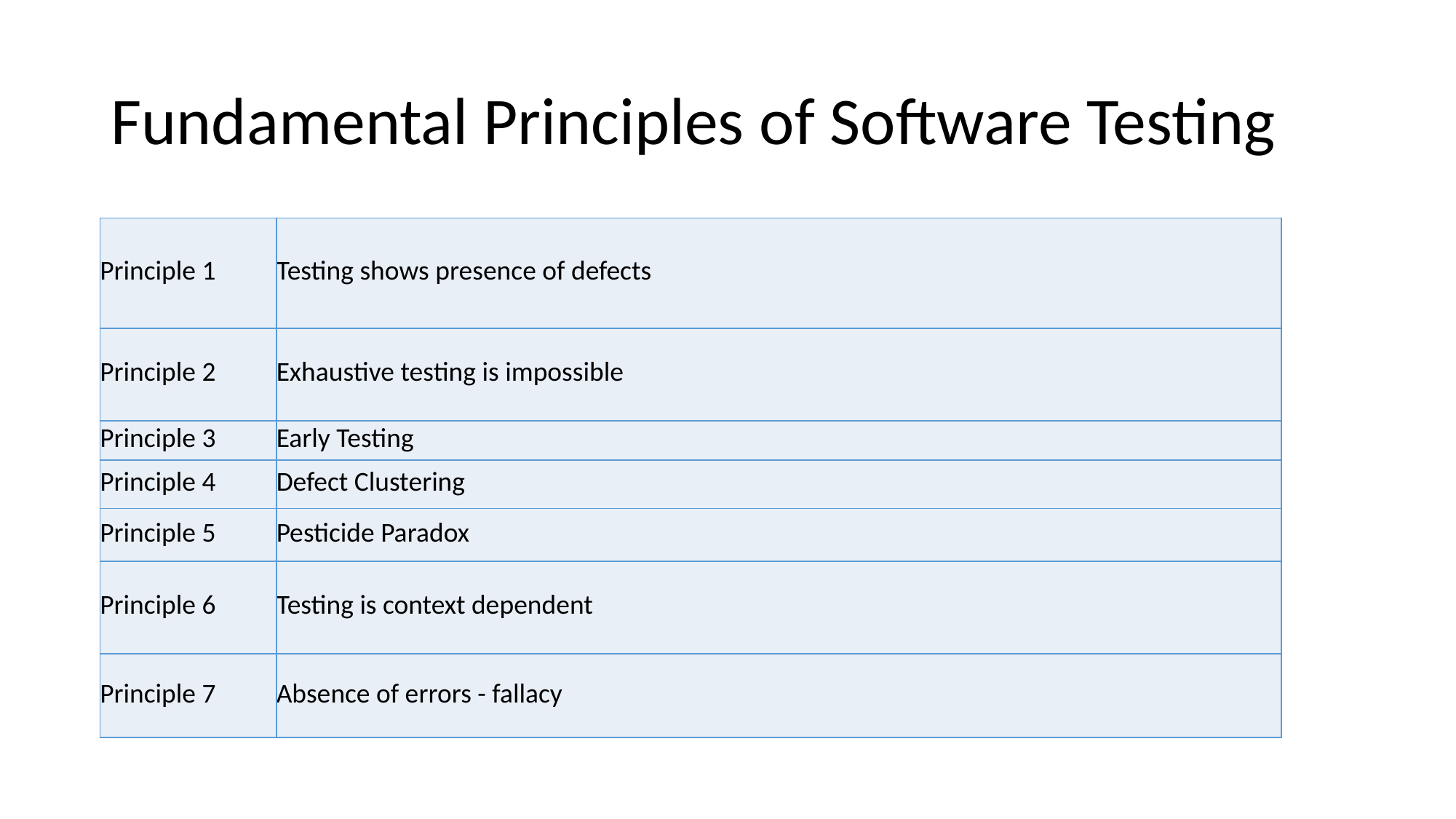

# Fundamental Principles of Software Testing
| Principle 1 | Testing shows presence of defects |
| --- | --- |
| Principle 2 | Exhaustive testing is impossible |
| Principle 3 | Early Testing |
| Principle 4 | Defect Clustering |
| Principle 5 | Pesticide Paradox |
| Principle 6 | Testing is context dependent |
| Principle 7 | Absence of errors - fallacy |